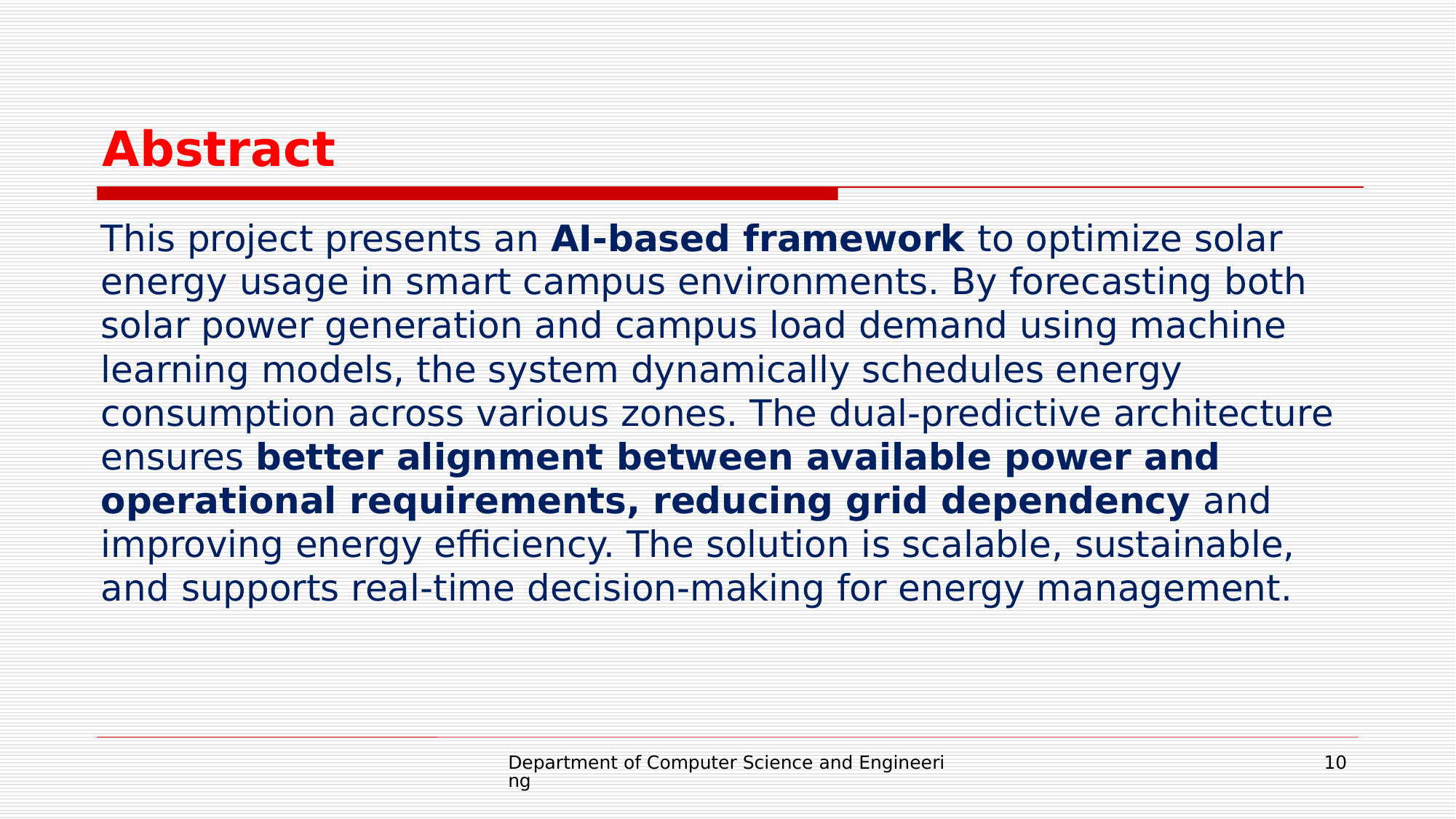

# Abstract
This project presents an AI-based framework to optimize solar energy usage in smart campus environments. By forecasting both solar power generation and campus load demand using machine learning models, the system dynamically schedules energy consumption across various zones. The dual-predictive architecture ensures better alignment between available power and operational requirements, reducing grid dependency and improving energy efficiency. The solution is scalable, sustainable, and supports real-time decision-making for energy management.
Department of Computer Science and Engineering
10